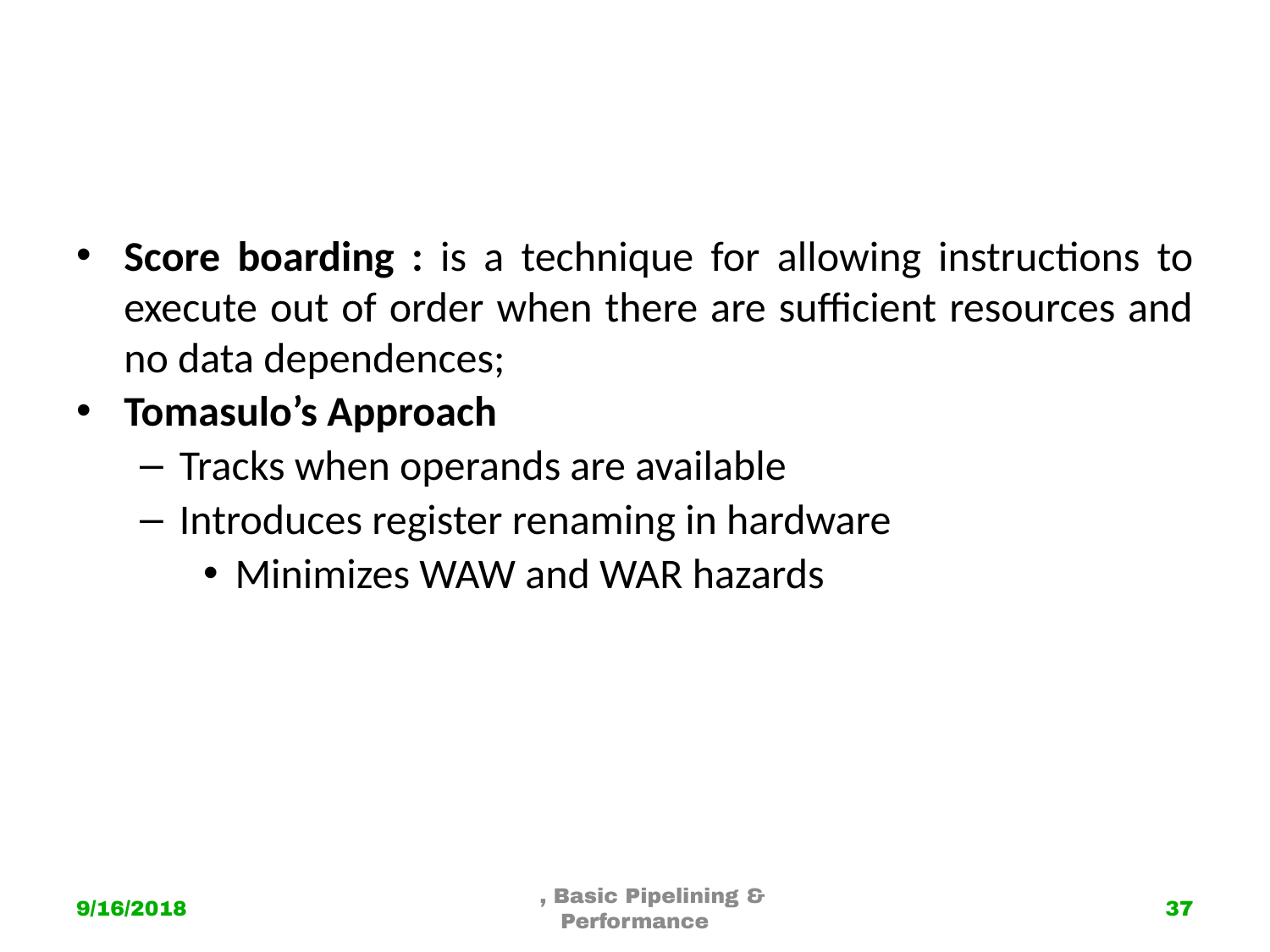

#
Score boarding : is a technique for allowing instructions to execute out of order when there are sufficient resources and no data dependences;
Tomasulo’s Approach
Tracks when operands are available
Introduces register renaming in hardware
Minimizes WAW and WAR hazards

9/16/2018
     , Basic Pipelining & Performance
37